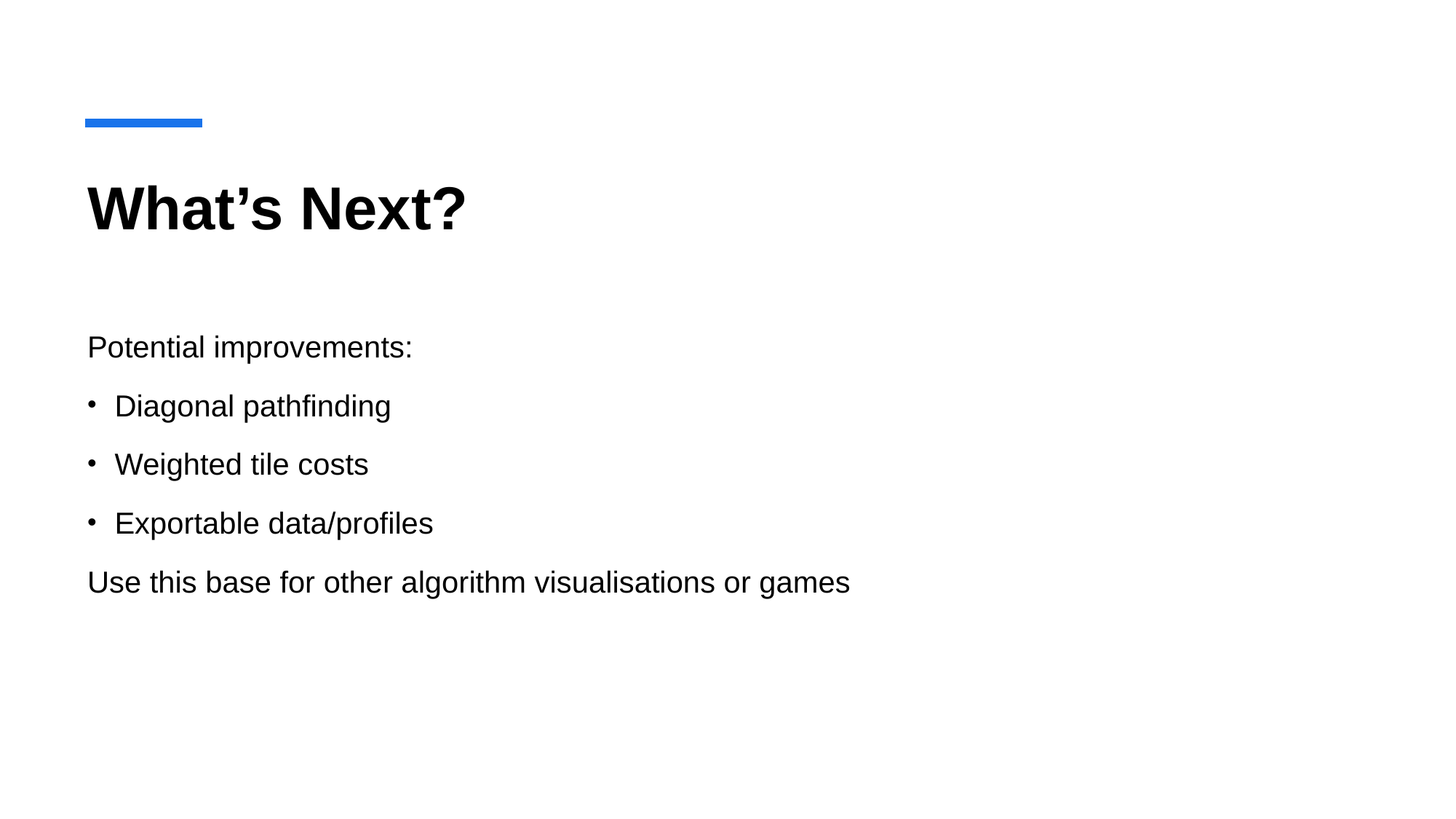

# What’s Next?
Potential improvements:
Diagonal pathfinding
Weighted tile costs
Exportable data/profiles
Use this base for other algorithm visualisations or games